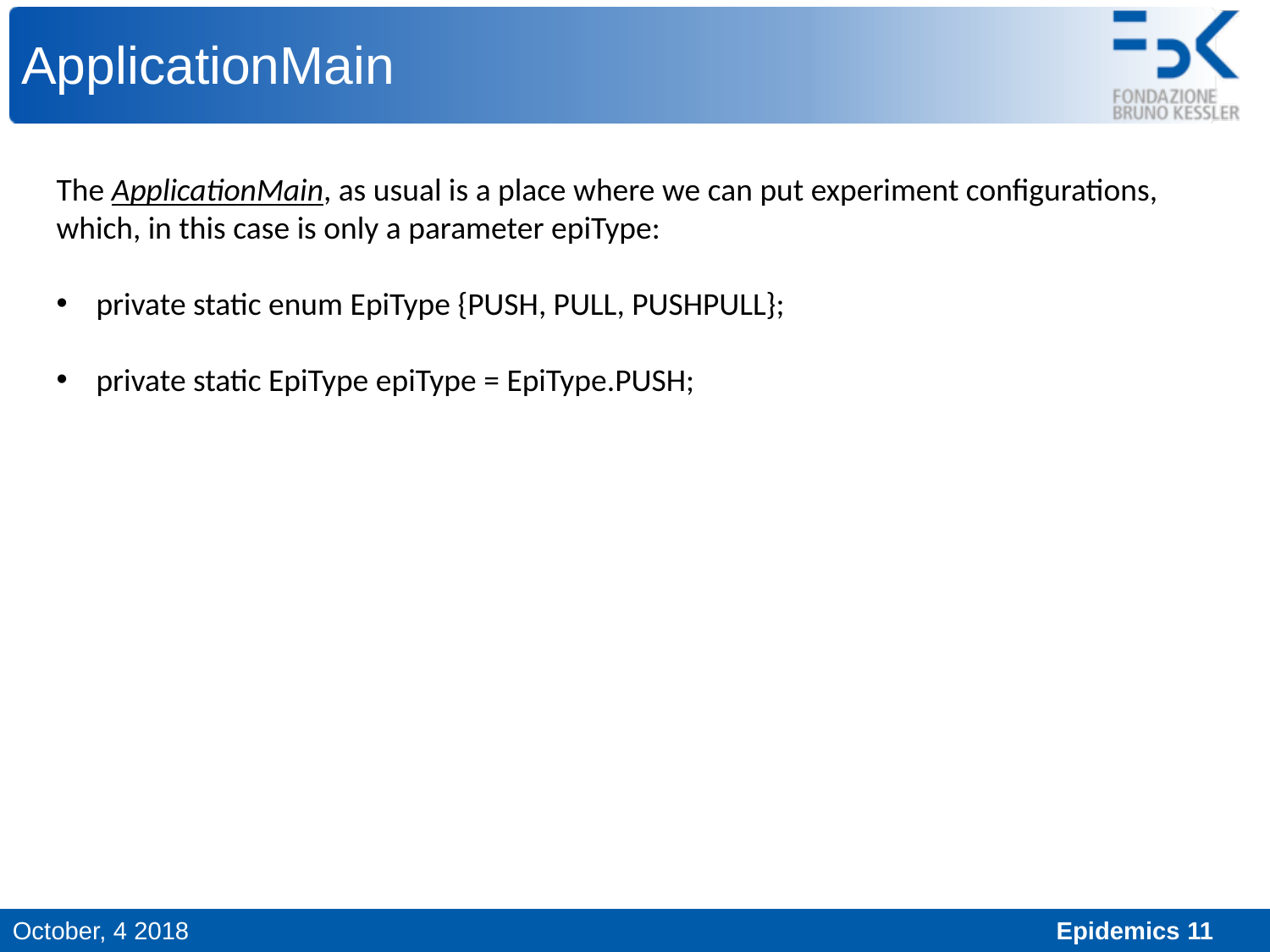

# ApplicationMain

The ApplicationMain, as usual is a place where we can put experiment configurations, which, in this case is only a parameter epiType:

private static enum EpiType {PUSH, PULL, PUSHPULL};

private static EpiType epiType = EpiType.PUSH;